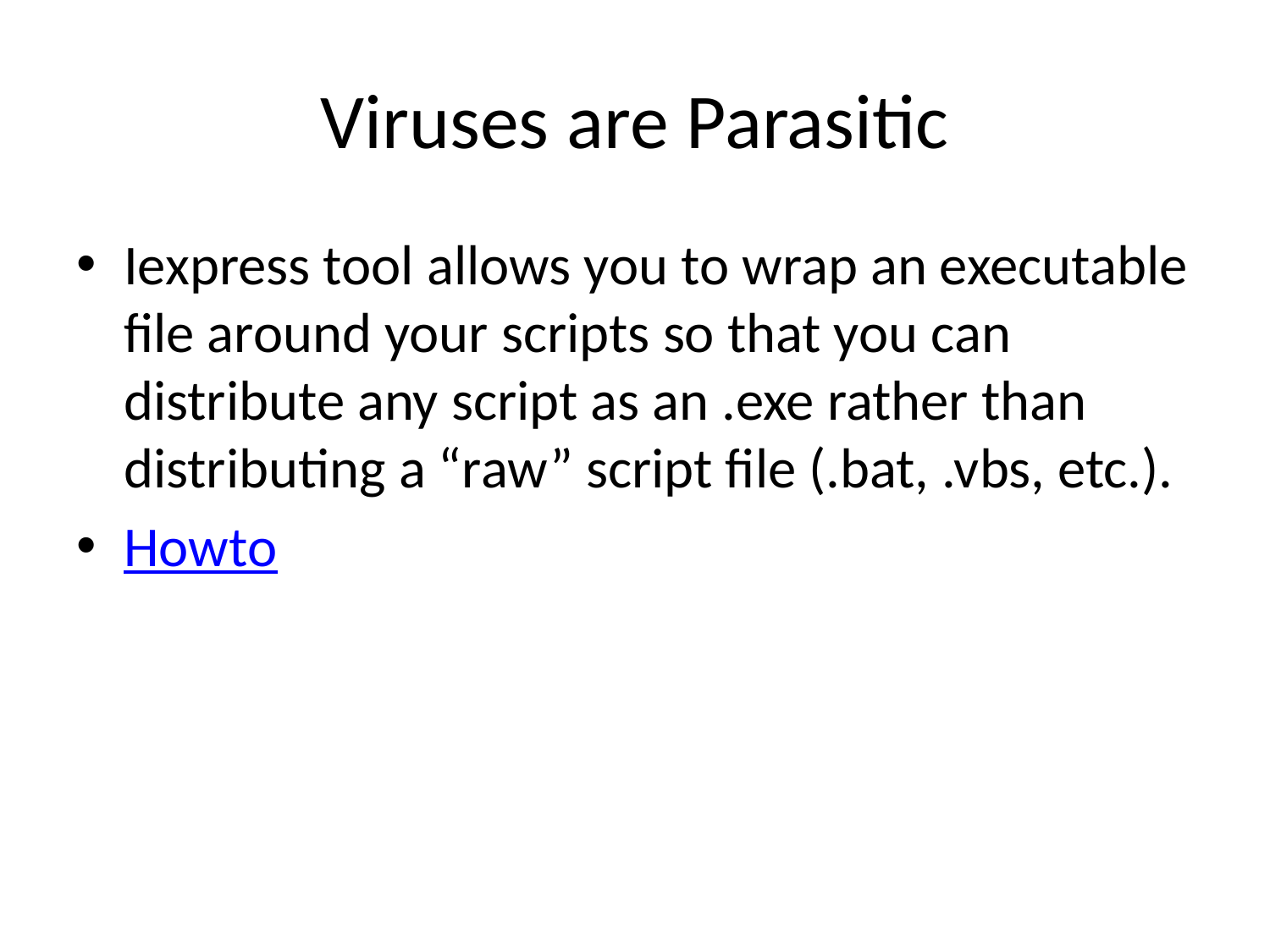

# Viruses are Parasitic
Iexpress tool allows you to wrap an executable file around your scripts so that you can distribute any script as an .exe rather than distributing a “raw” script file (.bat, .vbs, etc.).
Howto